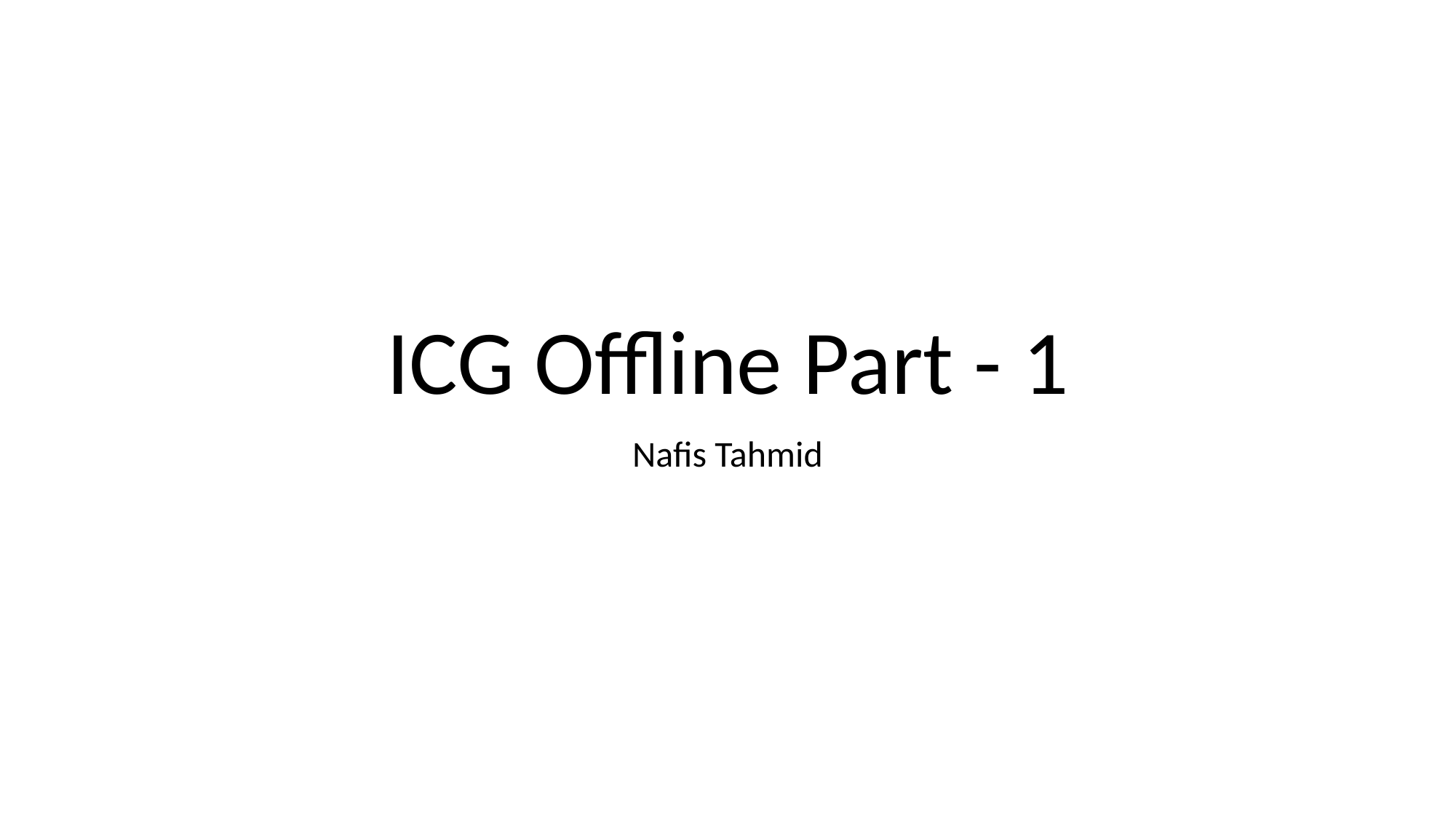

# ICG Offline Part - 1
Nafis Tahmid